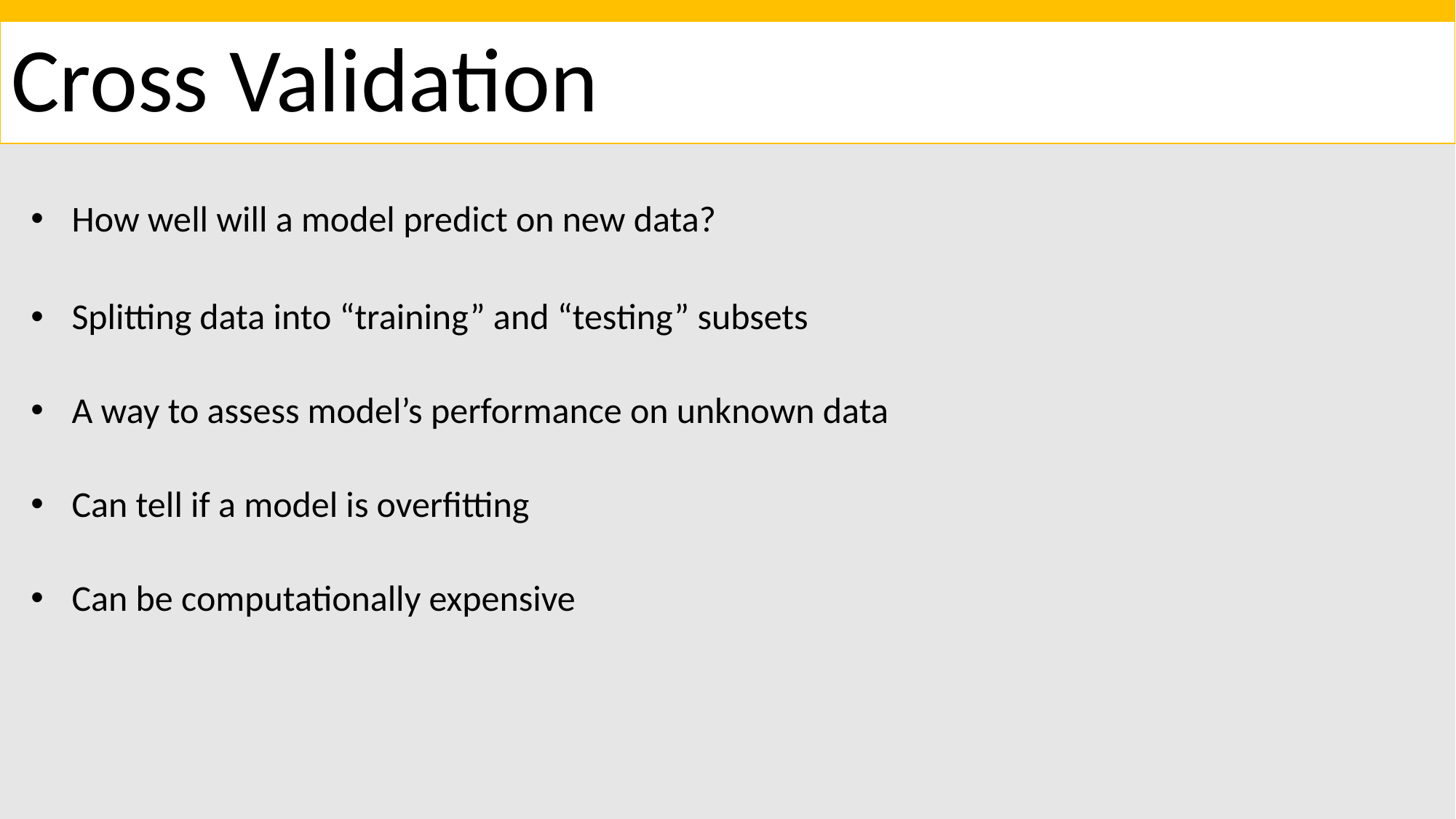

# Cross Validation
How well will a model predict on new data?
Splitting data into “training” and “testing” subsets
A way to assess model’s performance on unknown data
Can tell if a model is overfitting
Can be computationally expensive